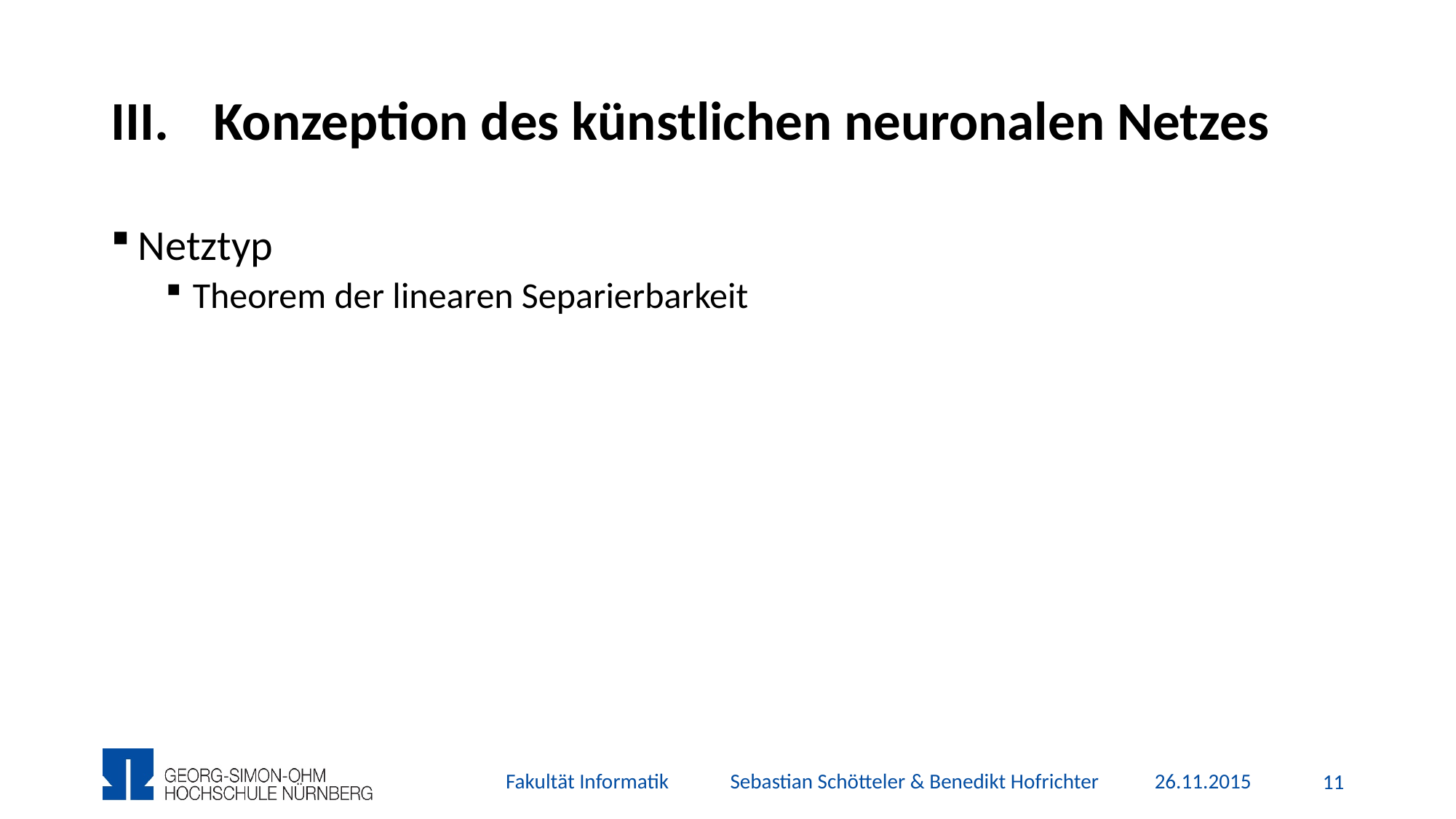

# Konzeption des künstlichen neuronalen Netzes
Netztyp
Theorem der linearen Separierbarkeit
Fakultät Informatik             Sebastian Schötteler & Benedikt Hofrichter
26.11.2015
11